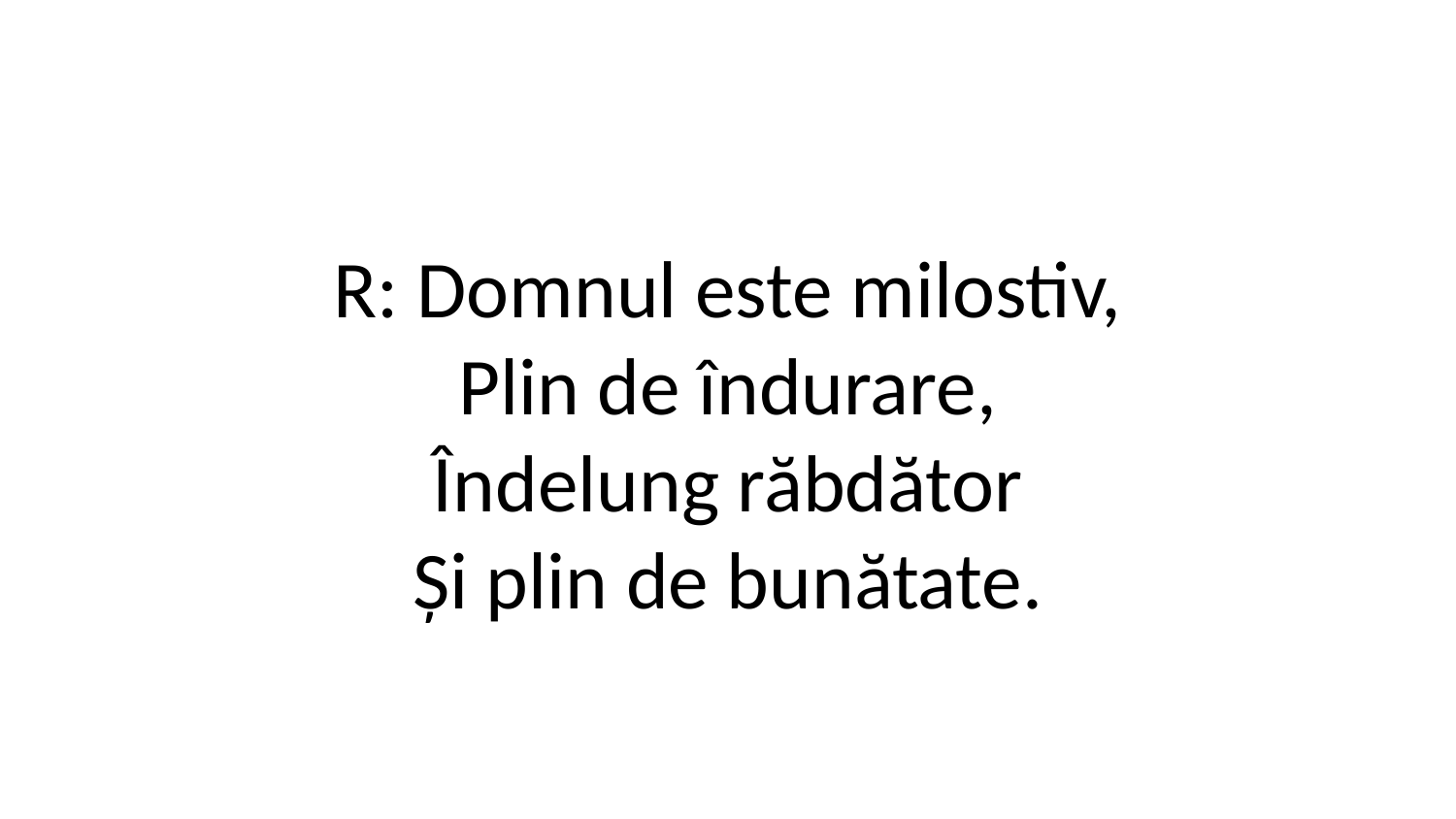

R: Domnul este milostiv,
Plin de îndurare,
Îndelung răbdător
Și plin de bunătate.